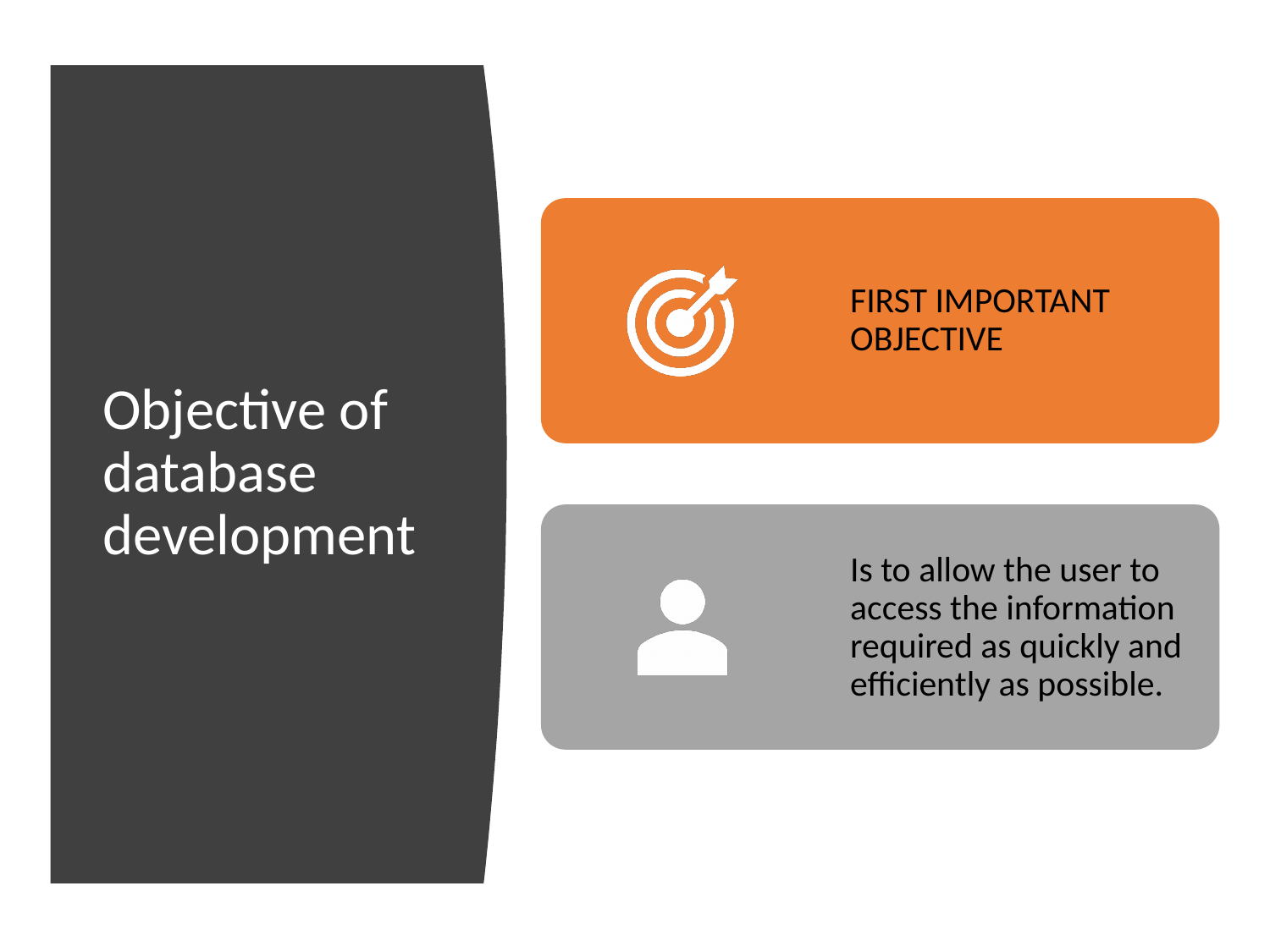

FIRST IMPORTANT OBJECTIVE
Is to allow the user to access the information required as quickly and efficiently as possible.

# Objective of database development